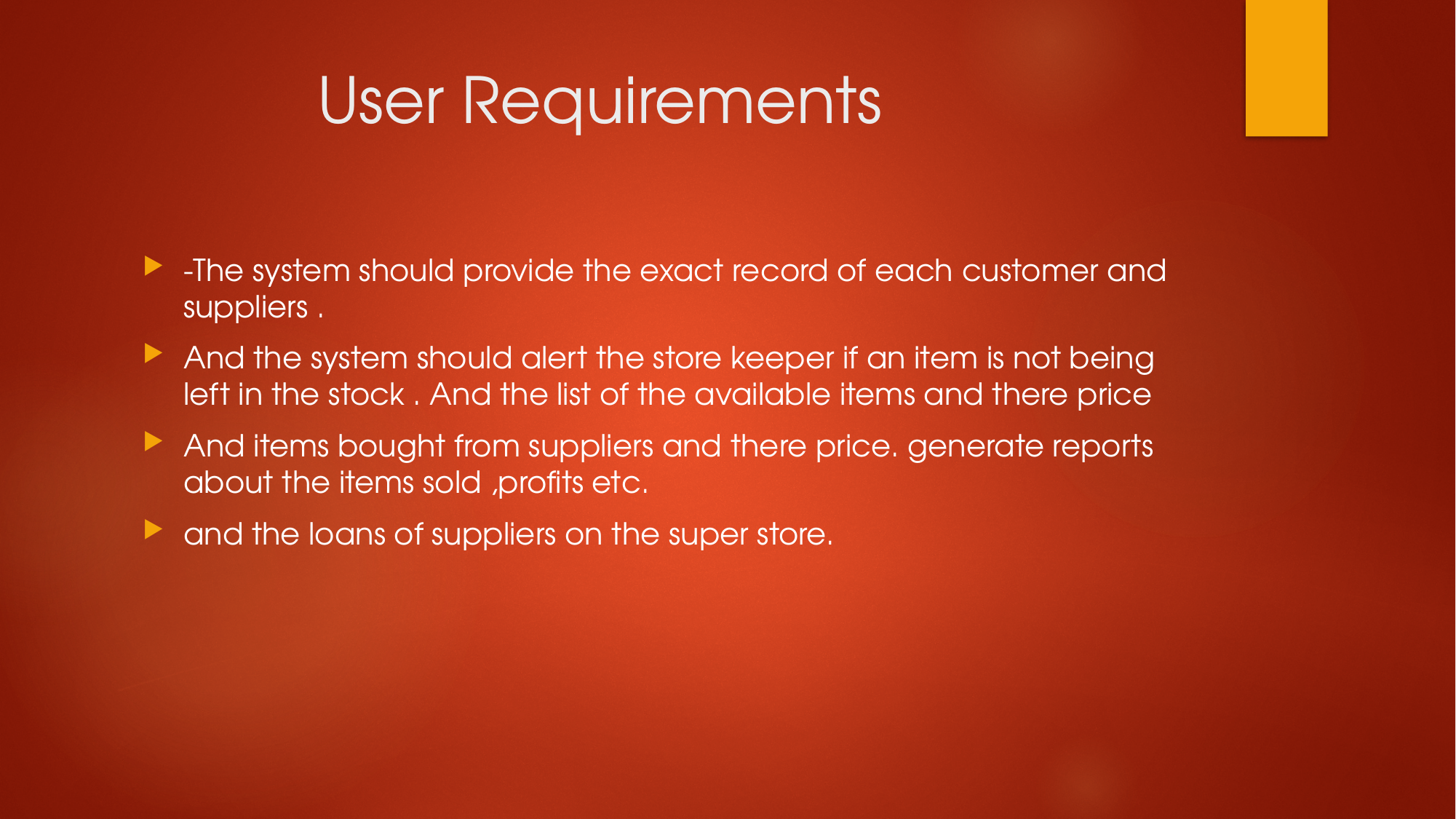

# User Requirements
-The system should provide the exact record of each customer and suppliers .
And the system should alert the store keeper if an item is not being left in the stock . And the list of the available items and there price
And items bought from suppliers and there price. generate reports about the items sold ,profits etc.
and the loans of suppliers on the super store.